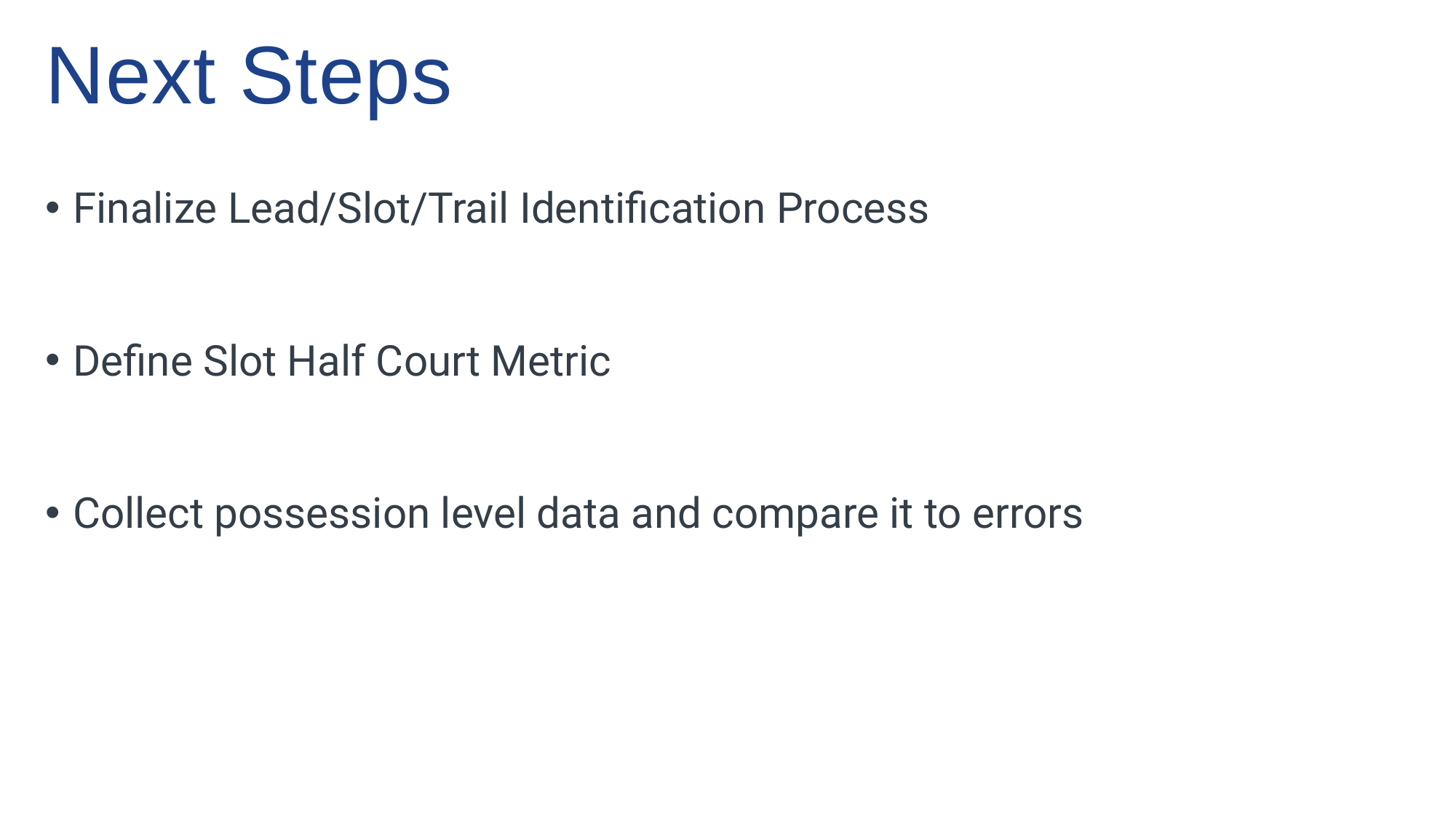

# Next Steps

Finalize Lead/Slot/Trail Identification Process

Define Slot Half Court Metric

Collect possession level data and compare it to errors